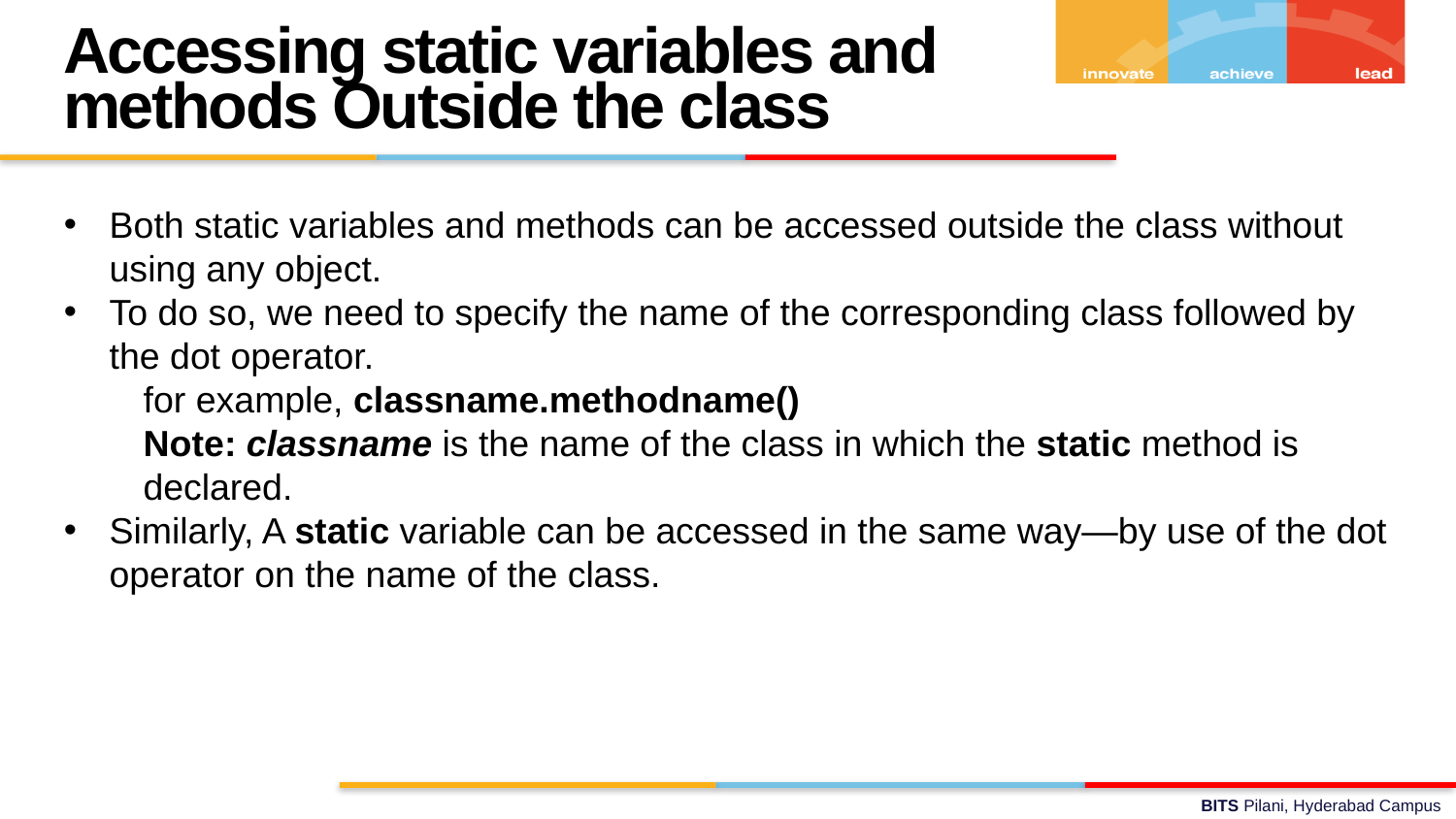

Accessing static variables and methods Outside the class
Both static variables and methods can be accessed outside the class without using any object.
To do so, we need to specify the name of the corresponding class followed by the dot operator.
      for example, classname.methodname()
      Note: classname is the name of the class in which the static method is
      declared.
Similarly, A static variable can be accessed in the same way—by use of the dot operator on the name of the class.